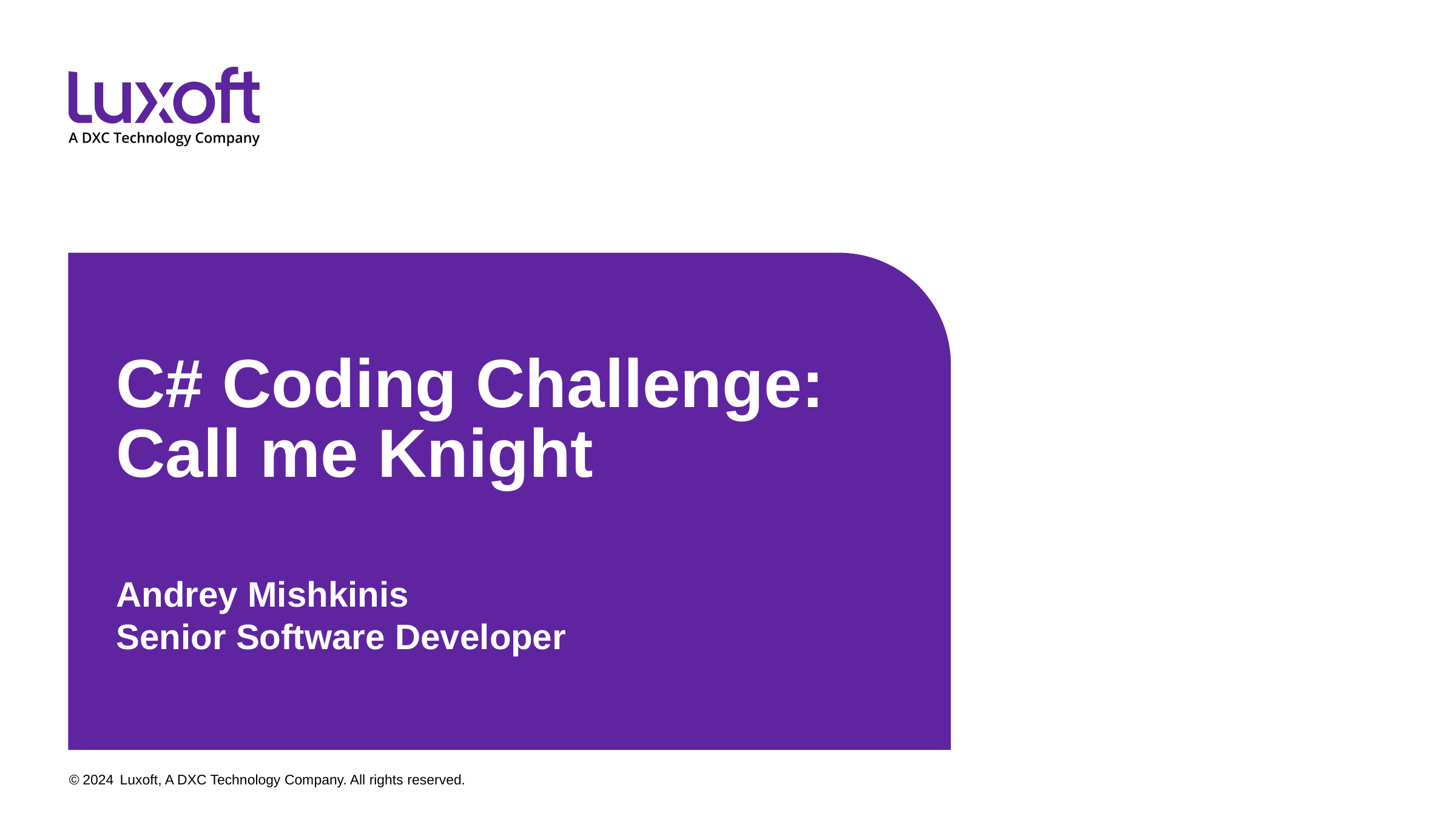

# C# Coding Challenge: Call me Knight
Andrey Mishkinis
Senior Software Developer